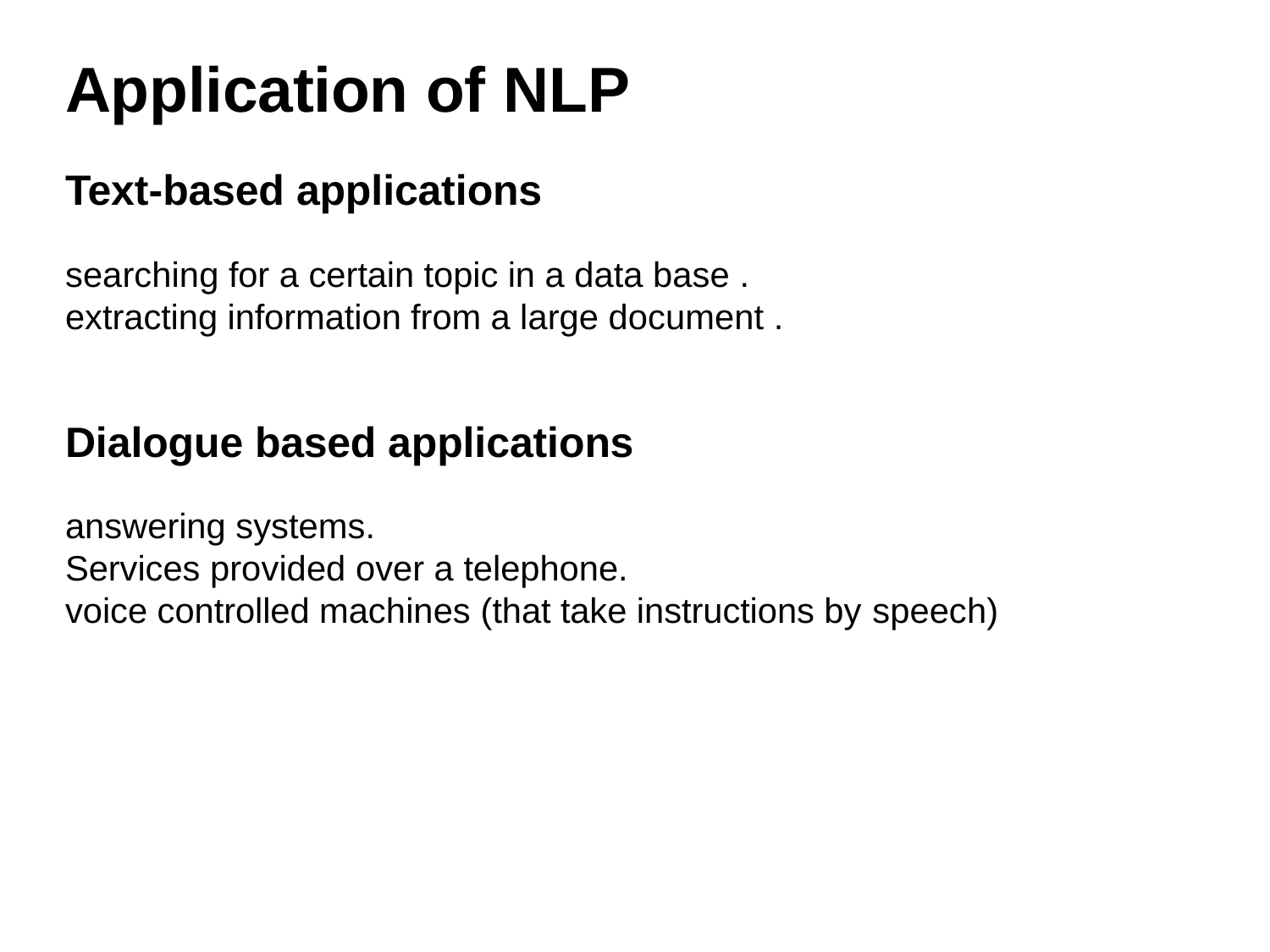

# Application of NLP
Text-based applications
searching for a certain topic in a data base .
extracting information from a large document .

Dialogue based applications
answering systems.
Services provided over a telephone.
voice controlled machines (that take instructions by speech)